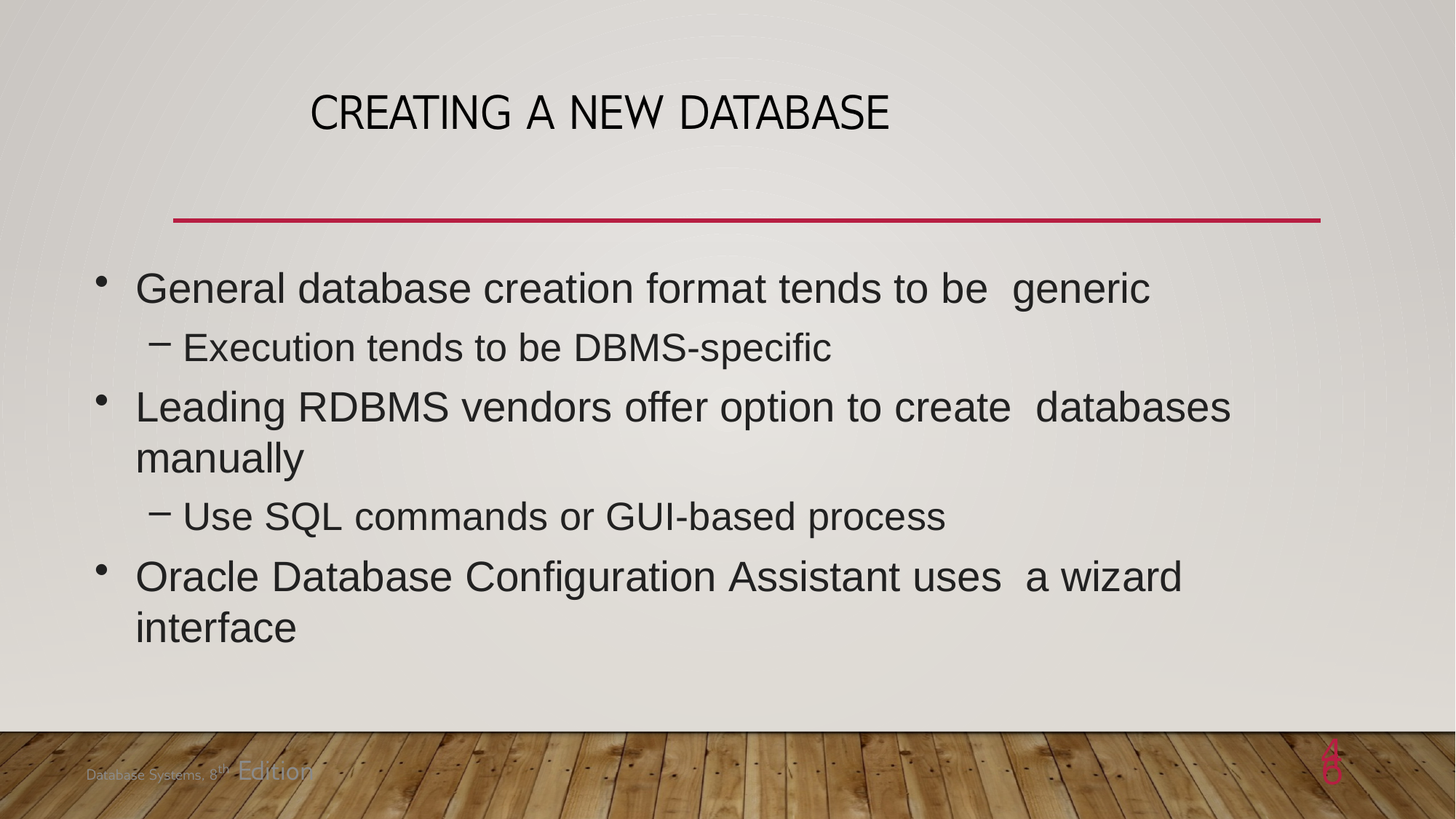

# Creating a New Database
General database creation format tends to be  generic
Execution tends to be DBMS-specific
Leading RDBMS vendors offer option to create  databases manually
Use SQL commands or GUI-based process
Oracle Database Configuration Assistant uses  a wizard interface
46
Database Systems, 8th Edition